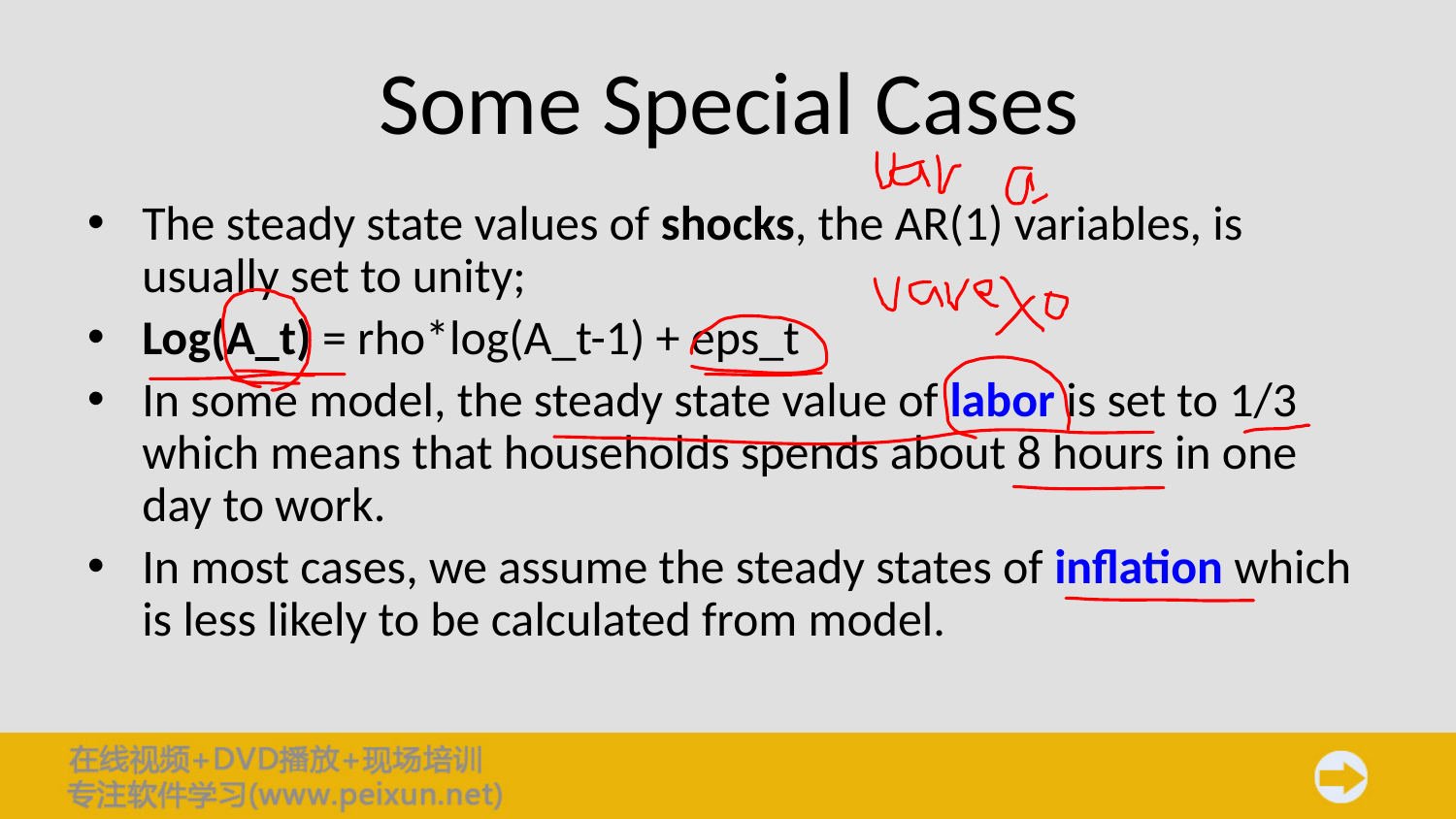

# Some Special Cases
The steady state values of shocks, the AR(1) variables, is usually set to unity;
Log(A_t) = rho*log(A_t-1) + eps_t
In some model, the steady state value of labor is set to 1/3 which means that households spends about 8 hours in one day to work.
In most cases, we assume the steady states of inflation which is less likely to be calculated from model.